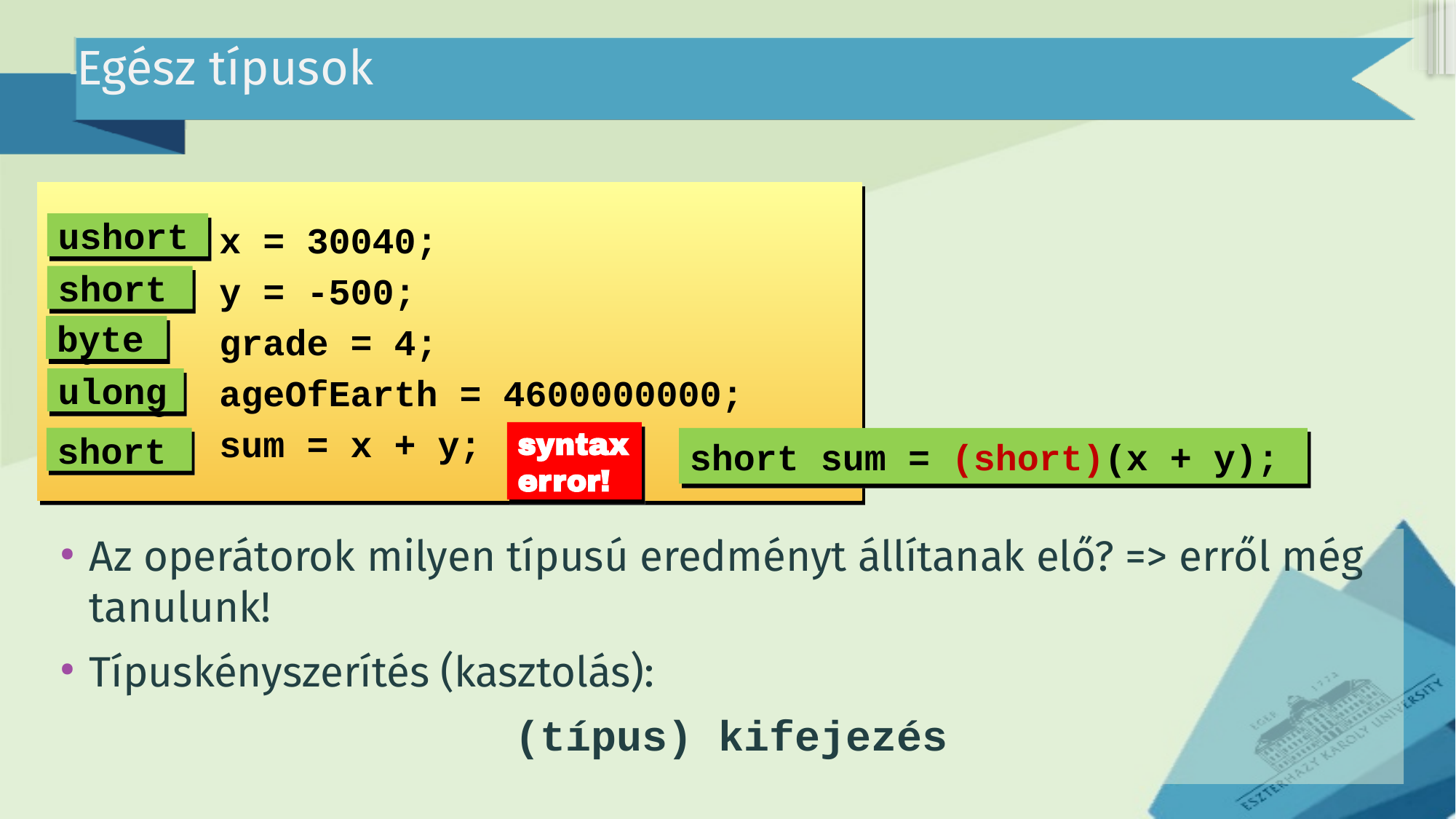

# Egész típusok
int 	x = 30040;
int	y = -500;
int 	grade = 4;
int 	ageOfEarth = 4600000000;
int 	sum = x + y;
ushort
short
byte
ulong
syntax error!
short
short sum = (short)(x + y);
Az operátorok milyen típusú eredményt állítanak elő? => erről még tanulunk!
Típuskényszerítés (kasztolás):
(típus) kifejezés